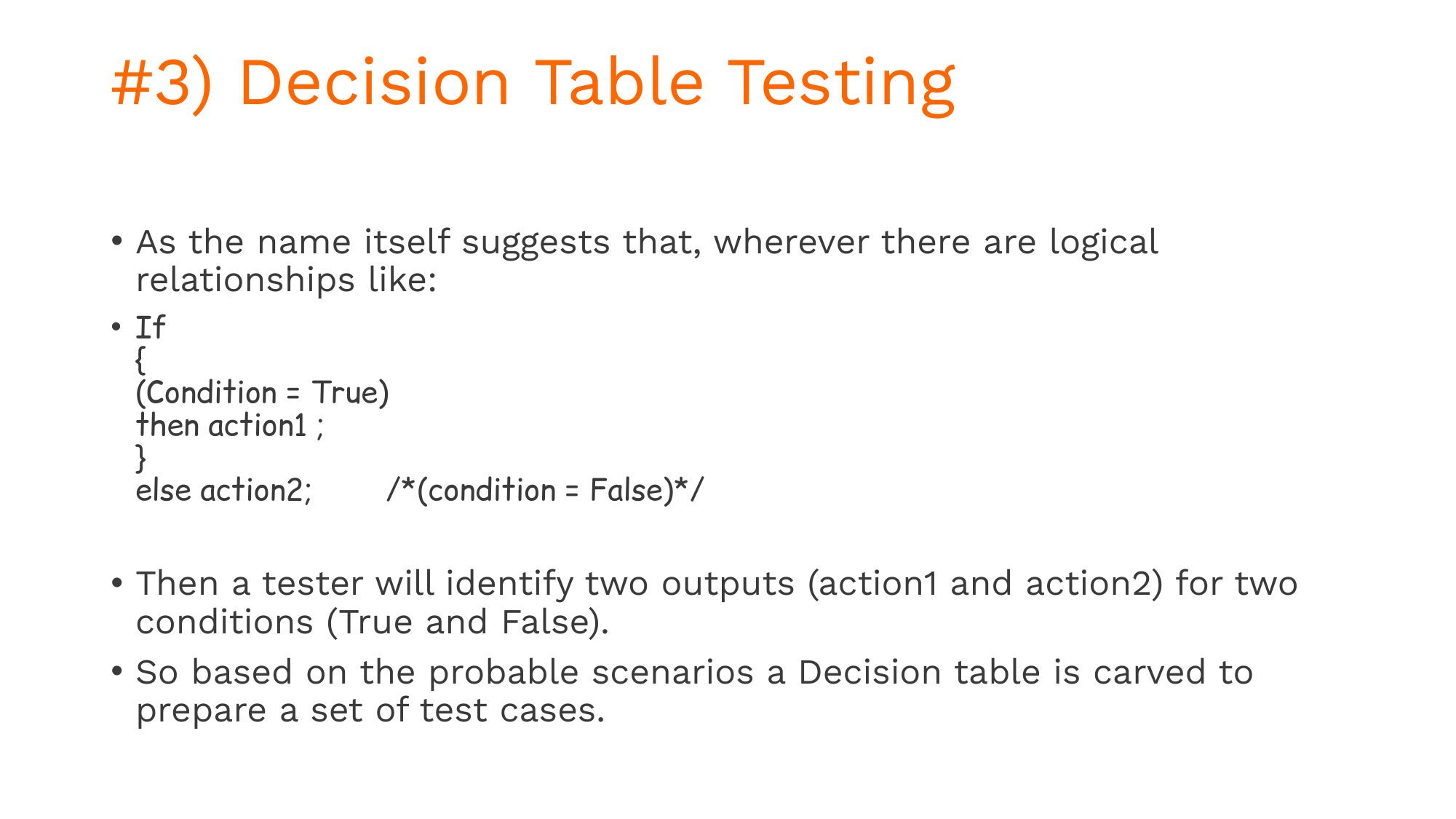

# #3) Decision Table Testing
As the name itself suggests that, wherever there are logical relationships like:
If
{
(Condition = True)
then action1 ;
}
else action2;        /*(condition = False)*/

Then a tester will identify two outputs (action1 and action2) for two conditions (True and False).
So based on the probable scenarios a Decision table is carved to prepare a set of test cases.